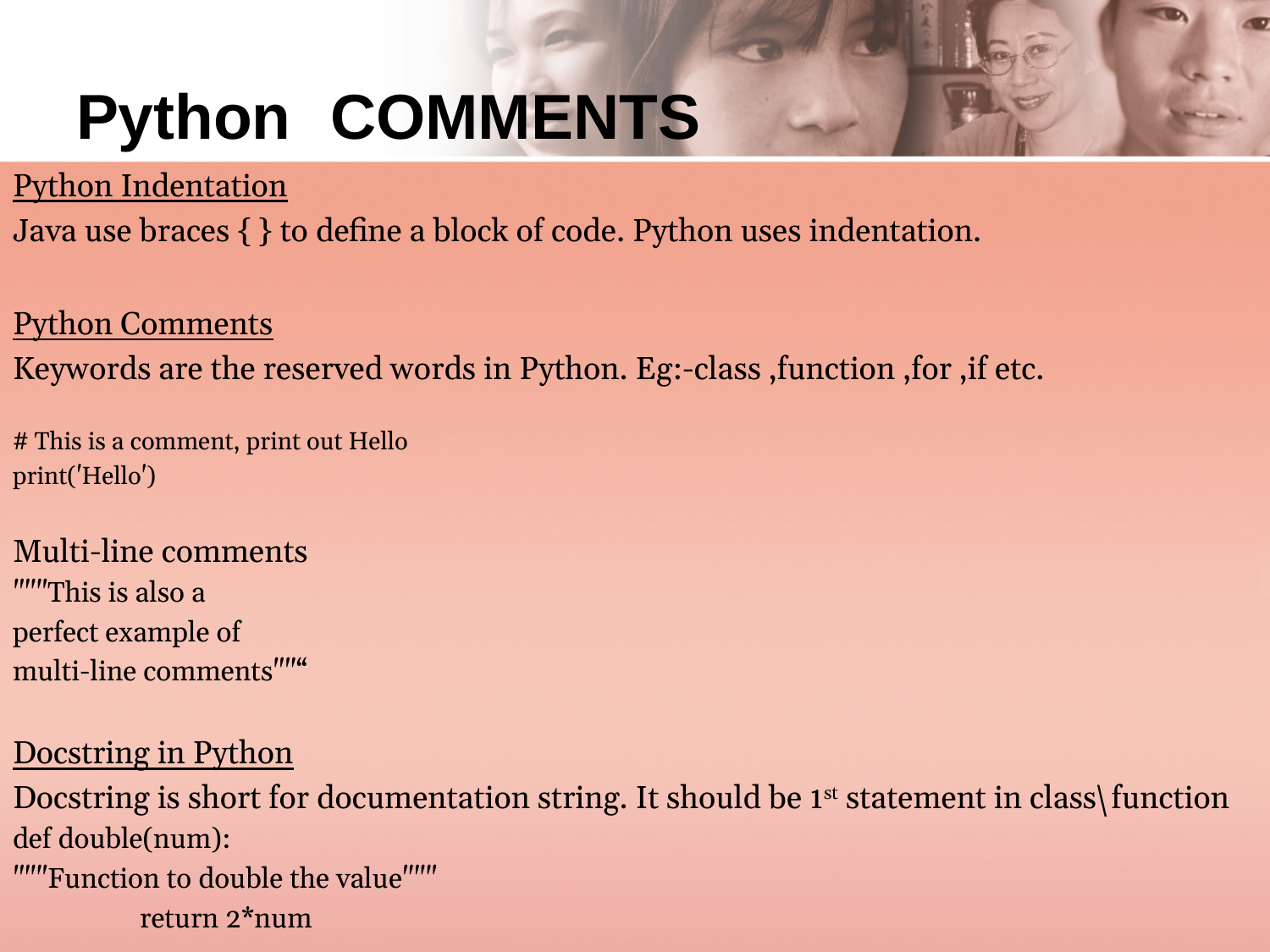

# Python	COMMENTS
Python Indentation
Java use braces { } to define a block of code. Python uses indentation.

Python Comments
Keywords are the reserved words in Python. Eg:-class ,function ,for ,if etc.

# This is a comment, print out Hello
print('Hello')

Multi-line comments
"""This is also a
perfect example of
multi-line comments""“

Docstring in Python
Docstring is short for documentation string. It should be 1st statement in class\function
def double(num):
"""Function to double the value"""
	return 2*num